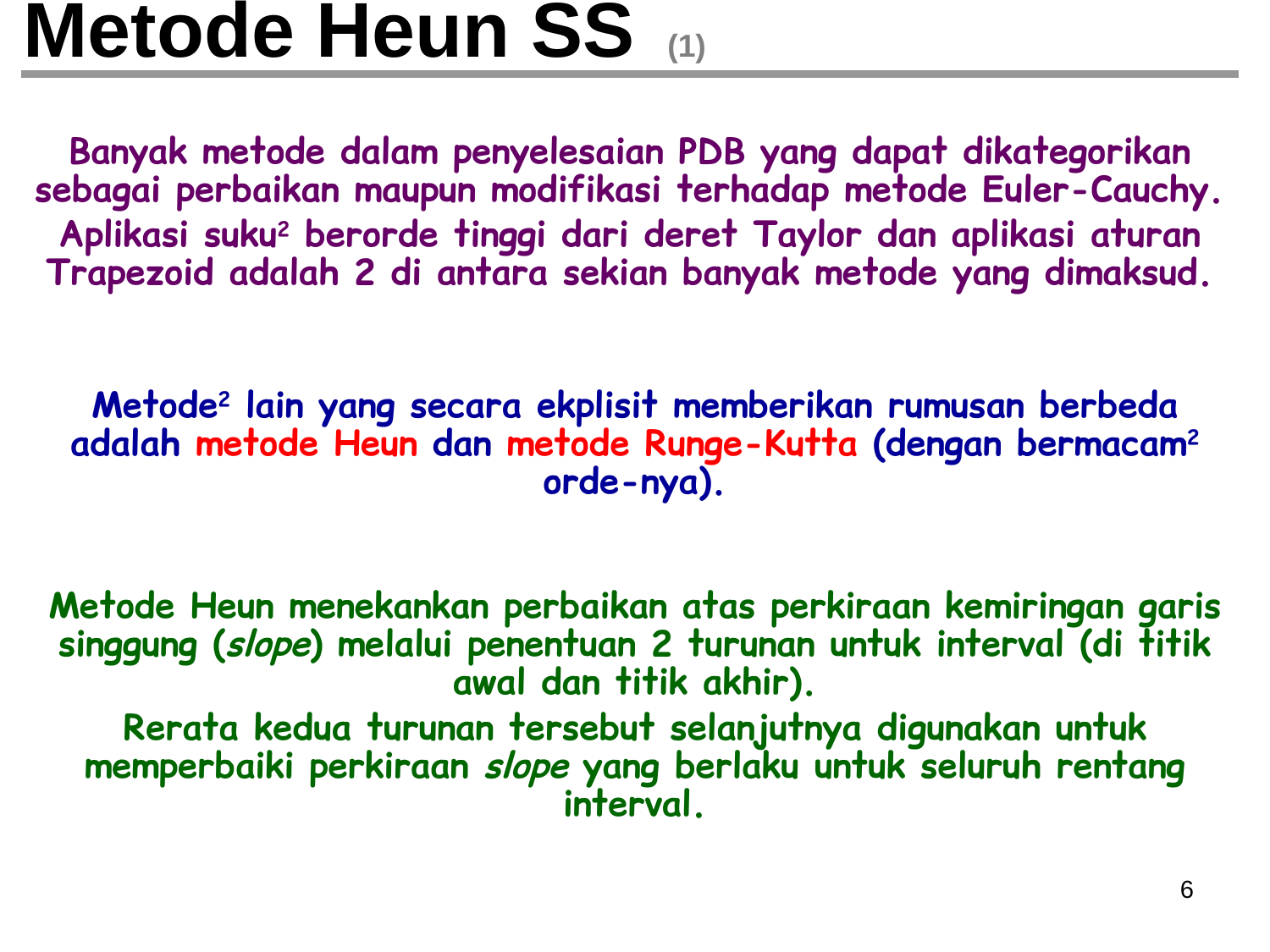

# Metode Heun SS    (1)
Banyak metode dalam penyelesaian PDB yang dapat dikategorikan sebagai perbaikan maupun modifikasi terhadap metode Euler-Cauchy.
Aplikasi suku2 berorde tinggi dari deret Taylor dan aplikasi aturan Trapezoid adalah 2 di antara sekian banyak metode yang dimaksud.
Metode2 lain yang secara ekplisit memberikan rumusan berbeda adalah metode Heun dan metode Runge-Kutta (dengan bermacam2 orde-nya).
Metode Heun menekankan perbaikan atas perkiraan kemiringan garis singgung (slope) melalui penentuan 2 turunan untuk interval (di titik awal dan titik akhir).
Rerata kedua turunan tersebut selanjutnya digunakan untuk memperbaiki perkiraan slope yang berlaku untuk seluruh rentang interval.
6